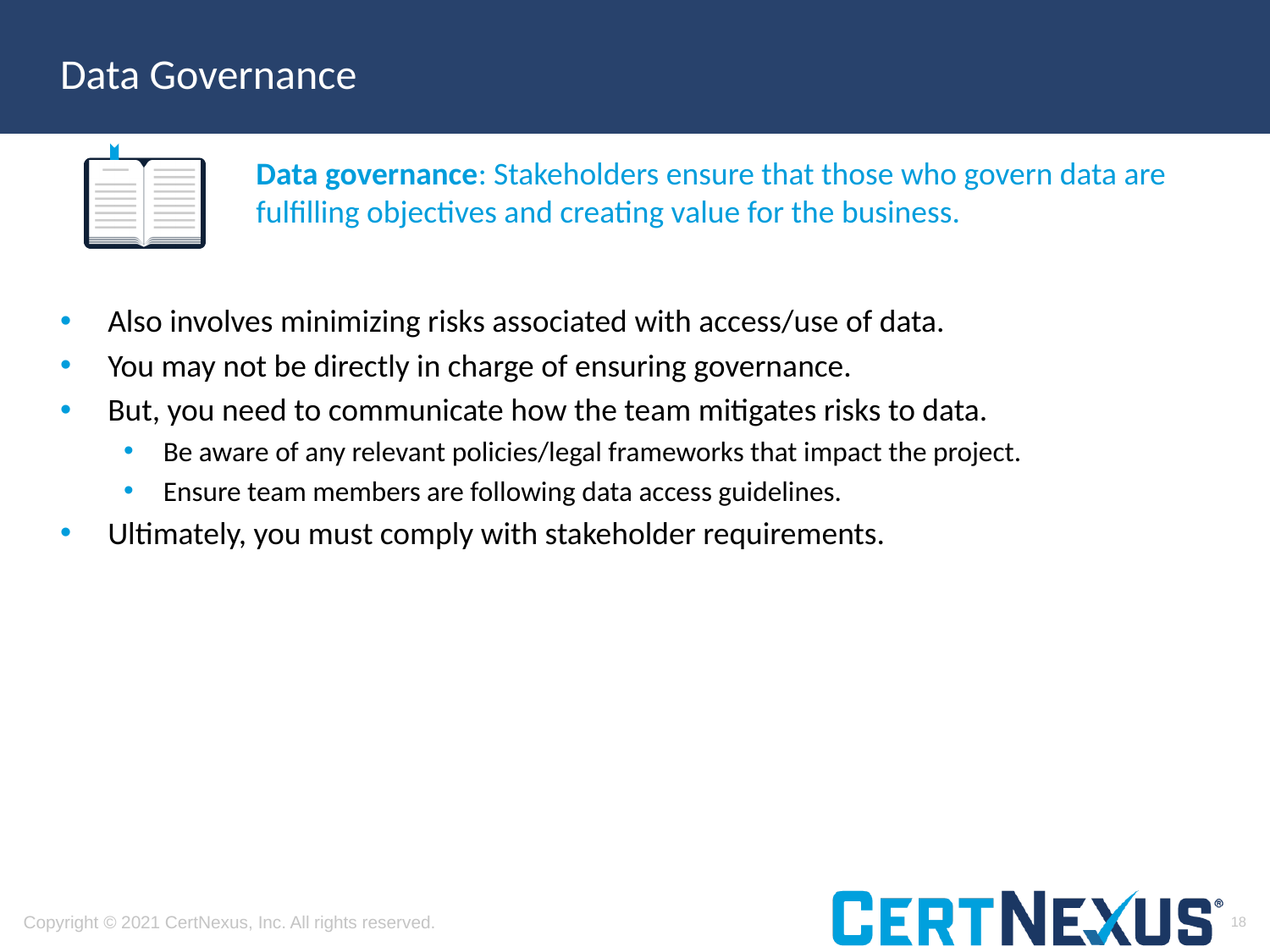

# Data Governance
Data governance: Stakeholders ensure that those who govern data are fulfilling objectives and creating value for the business.
Also involves minimizing risks associated with access/use of data.
You may not be directly in charge of ensuring governance.
But, you need to communicate how the team mitigates risks to data.
Be aware of any relevant policies/legal frameworks that impact the project.
Ensure team members are following data access guidelines.
Ultimately, you must comply with stakeholder requirements.
18